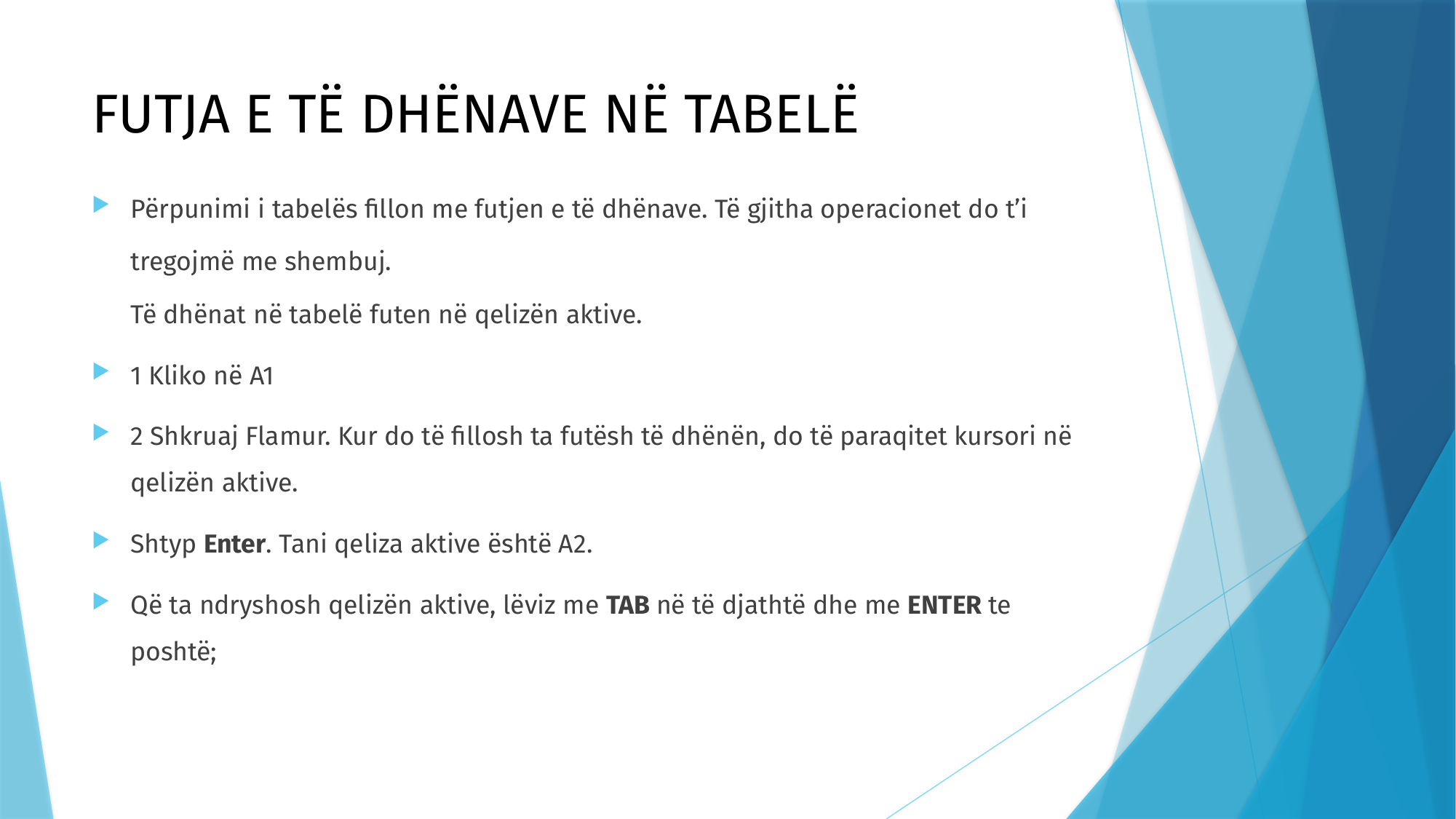

# FUTJA E TË DHËNAVE NË TABELË
Përpunimi i tabelës fillon me futjen e të dhënave. Të gjitha operacionet do t’i tregojmë me shembuj.
Të dhënat në tabelë futen në qelizën aktive.
1 Kliko në A1
2 Shkruaj Flamur. Kur do të fillosh ta futësh të dhënën, do të paraqitet kursori në qelizën aktive.
Shtyp Enter. Tani qeliza aktive është A2.
Që ta ndryshosh qelizën aktive, lëviz me TAB në të djathtë dhe me ENTER te poshtë;